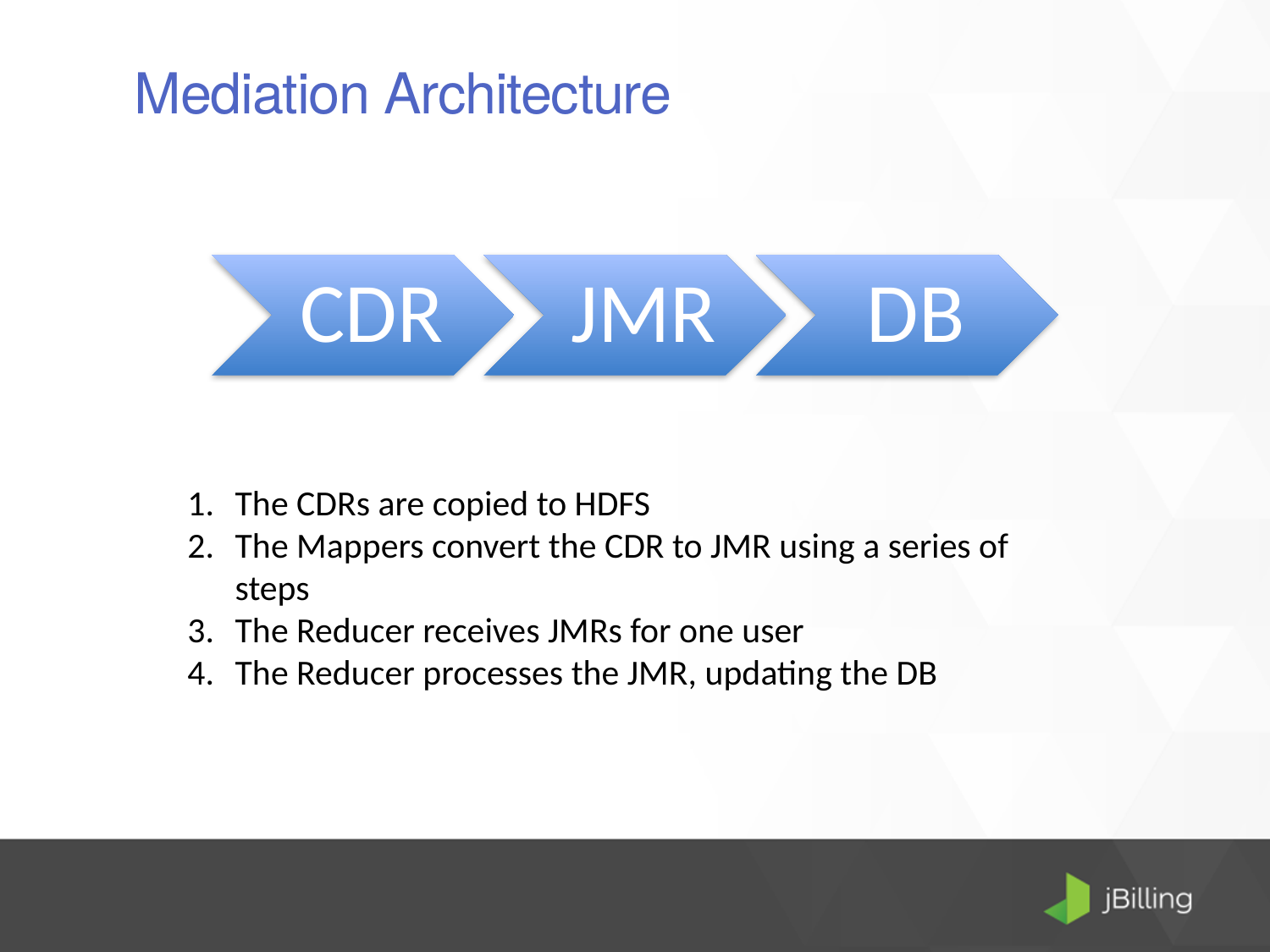

Mediation Architecture
CDR
JMR
DB
The CDRs are copied to HDFS
The Mappers convert the CDR to JMR using a series of steps
The Reducer receives JMRs for one user
The Reducer processes the JMR, updating the DB